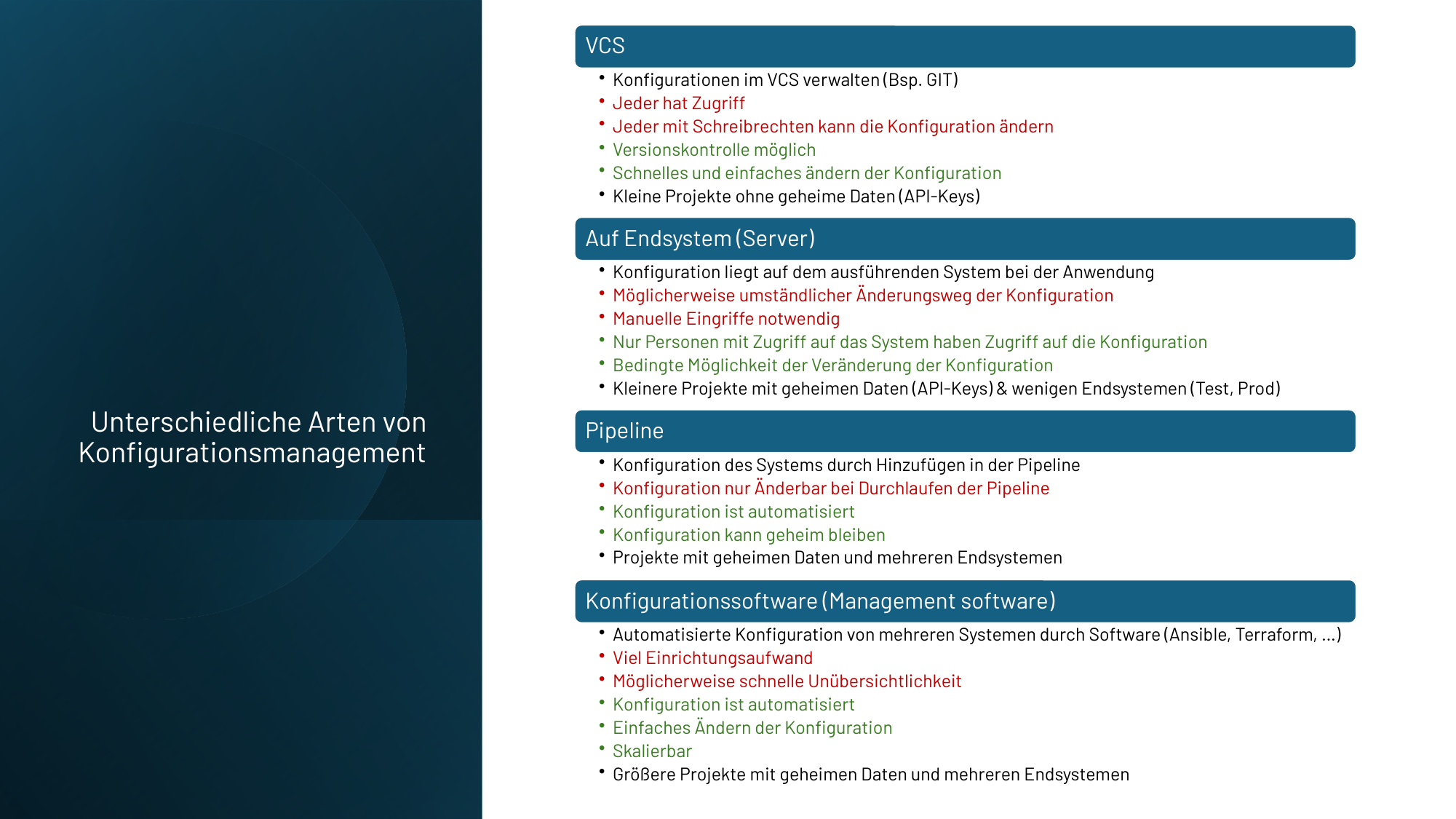

VCS
Konfigurationen im VCS verwalten (Bsp. GIT)
Jeder hat Zugriff
Jeder mit Schreibrechten kann die Konfiguration ändern
Versionskontrolle möglich
Schnelles und einfaches ändern der Konfiguration
Kleine Projekte ohne geheime Daten (API-Keys)
Auf Endsystem (Server)
Konfiguration liegt auf dem ausführenden System bei der Anwendung
Möglicherweise umständlicher Änderungsweg der Konfiguration
Manuelle Eingriffe notwendig
Nur Personen mit Zugriff auf das System haben Zugriff auf die Konfiguration
Bedingte Möglichkeit der Veränderung der Konfiguration
Kleinere Projekte mit geheimen Daten (API-Keys) & wenigen Endsystemen (Test, Prod)
Pipeline
Konfiguration des Systems durch Hinzufügen in der Pipeline
Konfiguration nur Änderbar bei Durchlaufen der Pipeline
Konfiguration ist automatisiert
Konfiguration kann geheim bleiben
Projekte mit geheimen Daten und mehreren Endsystemen
Konfigurationssoftware (Management software)
Automatisierte Konfiguration von mehreren Systemen durch Software (Ansible, Terraform, …)
Viel Einrichtungsaufwand
Möglicherweise schnelle Unübersichtlichkeit
Konfiguration ist automatisiert
Einfaches Ändern der Konfiguration
Skalierbar
Größere Projekte mit geheimen Daten und mehreren Endsystemen
# Unterschiedliche Arten von Konfigurationsmanagement